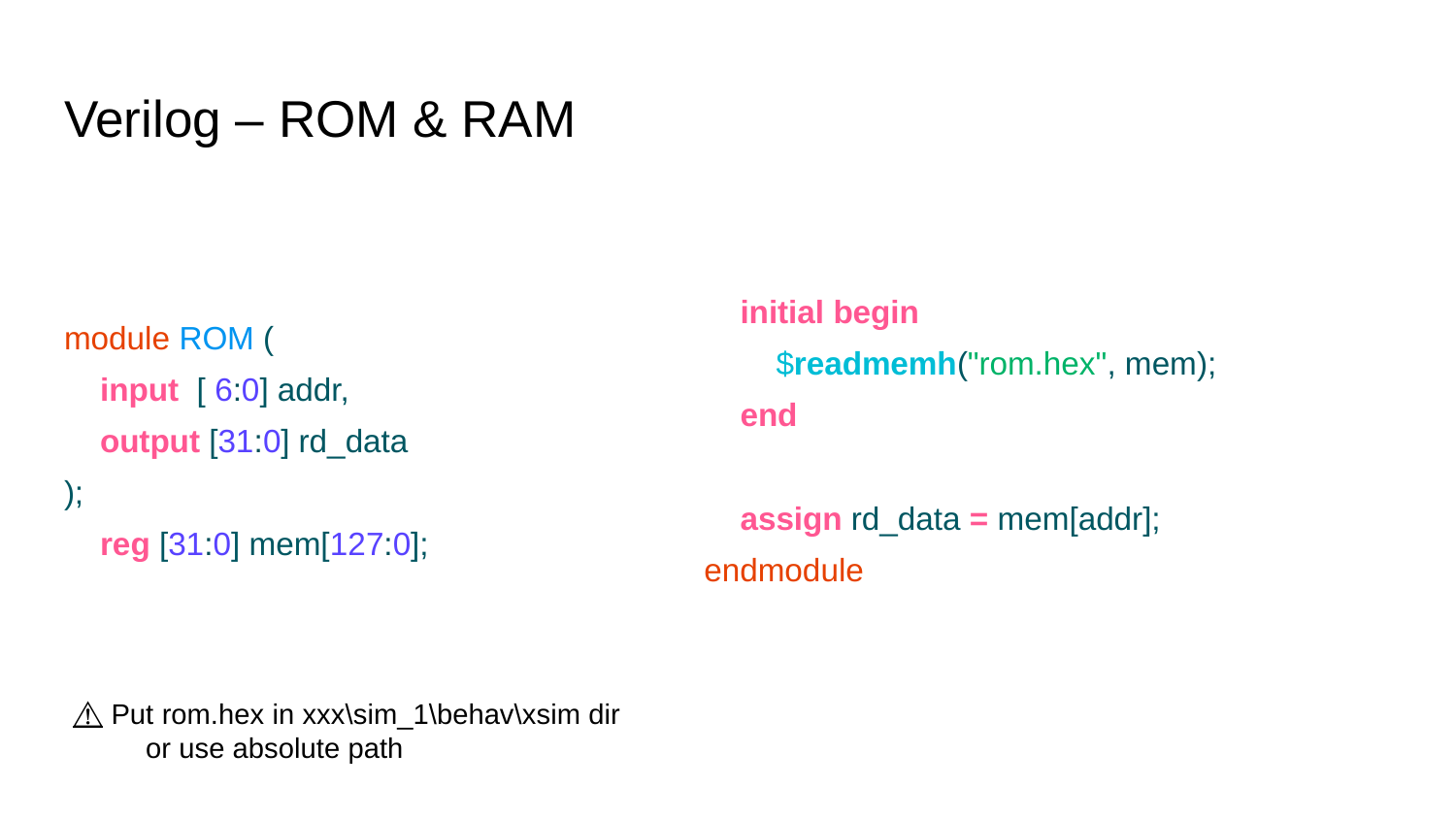

# Verilog – ROM & RAM

    initial begin
        $readmemh("rom.hex", mem);
    end

    assign rd_data = mem[addr];
endmodule
module ROM (
    input  [ 6:0] addr,
    output [31:0] rd_data
);
    reg [31:0] mem[127:0];
⚠️ Put rom.hex in xxx\sim_1\behav\xsim dir
or use absolute path